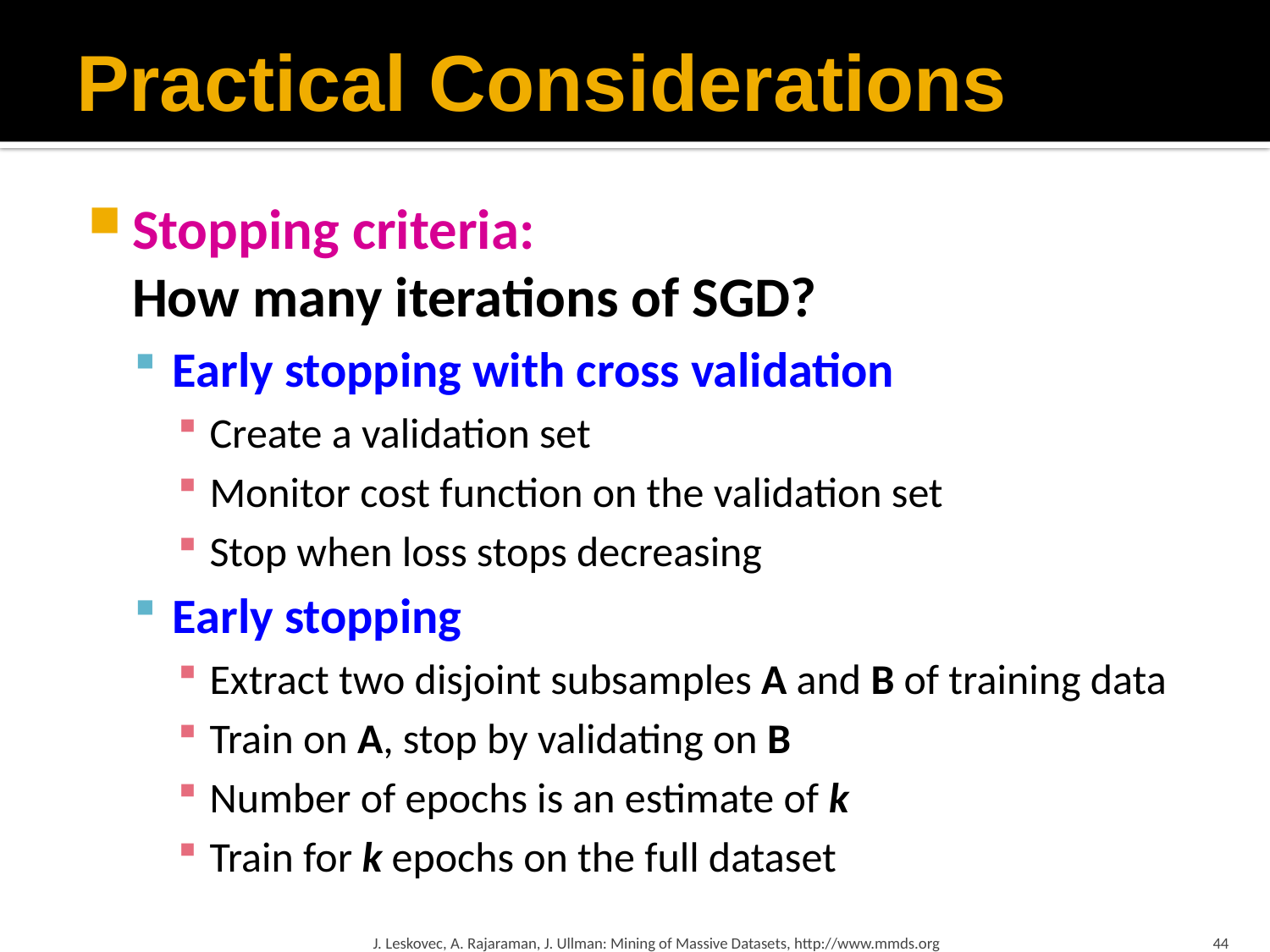

# Practical Considerations
Stopping criteria:
	How many iterations of SGD?
Early stopping with cross validation
Create a validation set
Monitor cost function on the validation set
Stop when loss stops decreasing
Early stopping
Extract two disjoint subsamples A and B of training data
Train on A, stop by validating on B
Number of epochs is an estimate of k
Train for k epochs on the full dataset
J. Leskovec, A. Rajaraman, J. Ullman: Mining of Massive Datasets, http://www.mmds.org
44